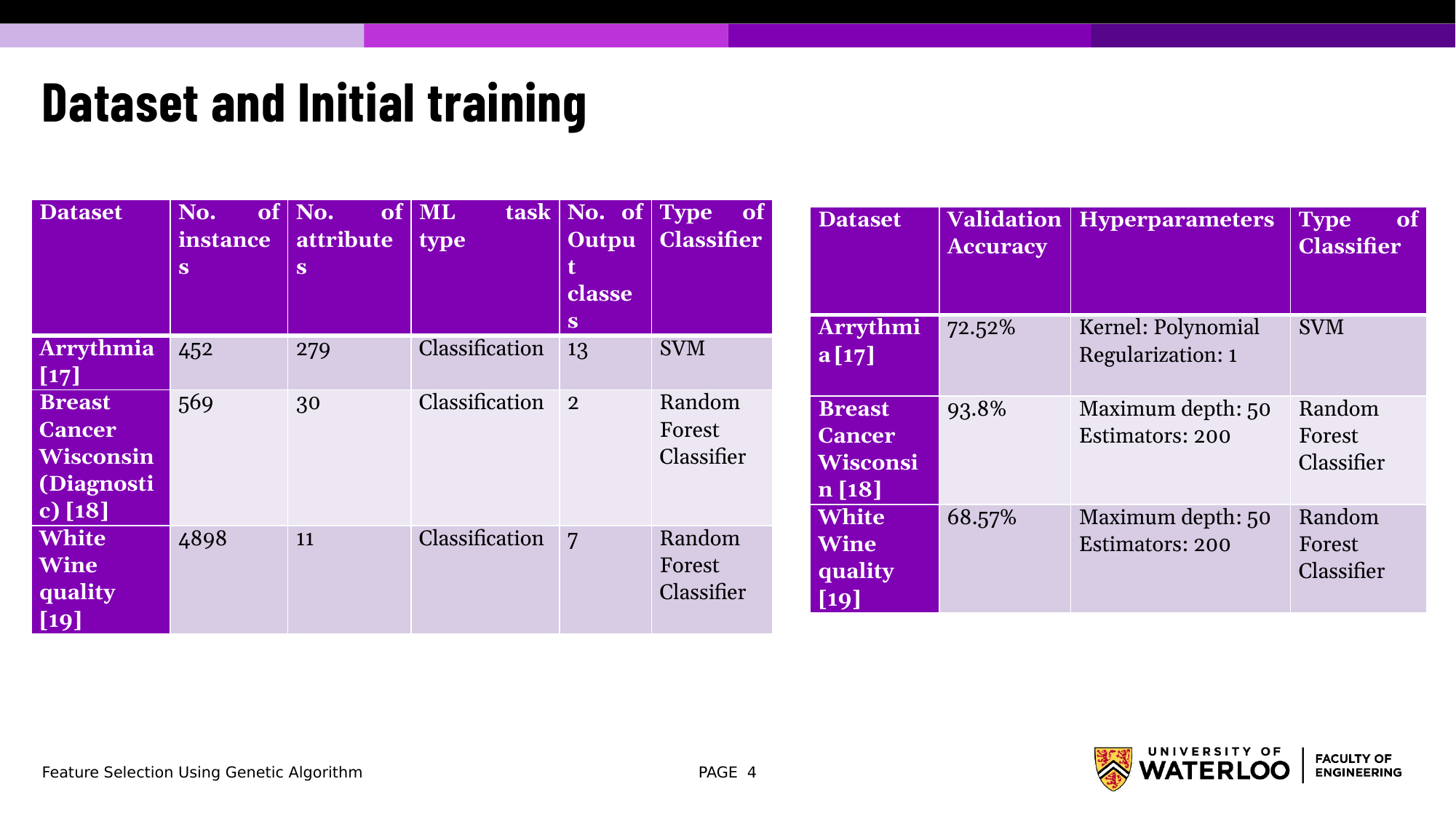

# Dataset and Initial training
| Dataset | No. of instances | No. of attributes | ML task type | No. of Output classes | Type of Classifier |
| --- | --- | --- | --- | --- | --- |
| Arrythmia [17] | 452 | 279 | Classification | 13 | SVM |
| Breast Cancer Wisconsin (Diagnostic) [18] | 569 | 30 | Classification | 2 | Random Forest Classifier |
| White Wine quality [19] | 4898 | 11 | Classification | 7 | Random Forest Classifier |
| Dataset | Validation Accuracy | Hyperparameters | Type of Classifier |
| --- | --- | --- | --- |
| Arrythmia [17] | 72.52% | Kernel: Polynomial Regularization: 1 | SVM |
| Breast Cancer Wisconsin [18] | 93.8% | Maximum depth: 50 Estimators: 200 | Random Forest Classifier |
| White Wine quality [19] | 68.57% | Maximum depth: 50 Estimators: 200 | Random Forest Classifier |
Feature Selection Using Genetic Algorithm
PAGE  4